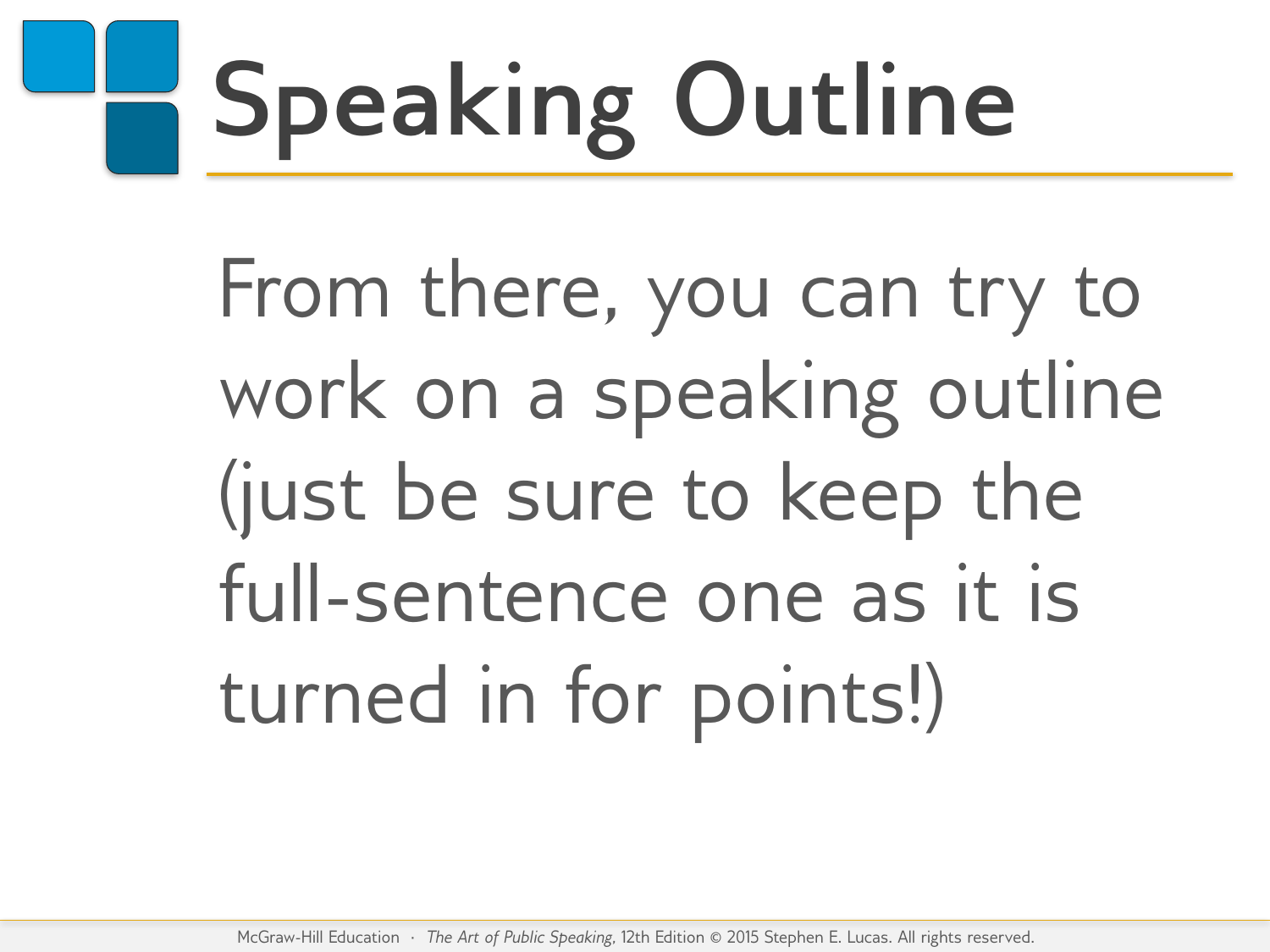

# Speaking Outline
From there, you can try to work on a speaking outline (just be sure to keep the full-sentence one as it is turned in for points!)